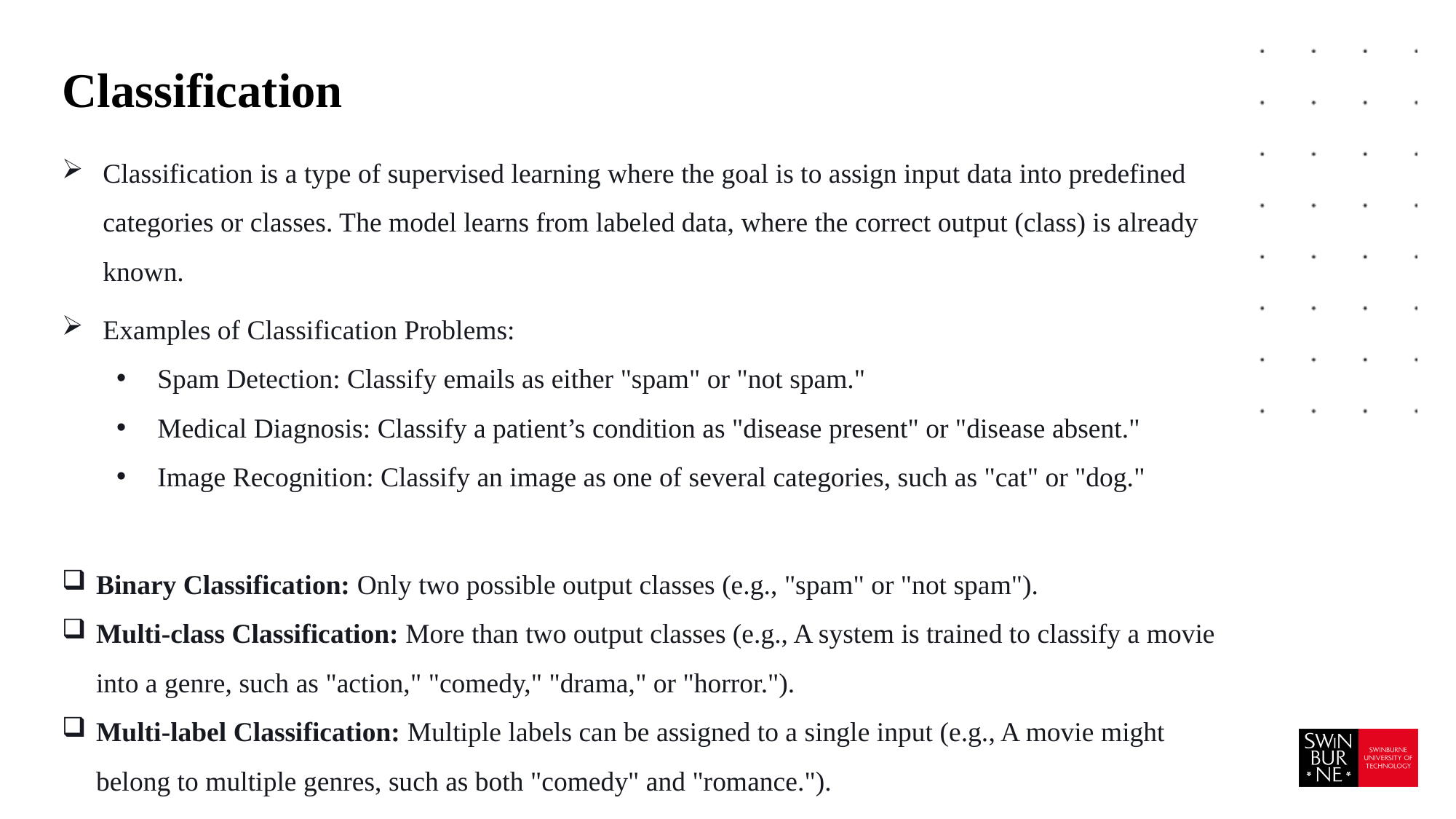

# Classification
Classification is a type of supervised learning where the goal is to assign input data into predefined categories or classes. The model learns from labeled data, where the correct output (class) is already known.
Examples of Classification Problems:
Spam Detection: Classify emails as either "spam" or "not spam."
Medical Diagnosis: Classify a patient’s condition as "disease present" or "disease absent."
Image Recognition: Classify an image as one of several categories, such as "cat" or "dog."

Binary Classification: Only two possible output classes (e.g., "spam" or "not spam").
Multi-class Classification: More than two output classes (e.g., A system is trained to classify a movie into a genre, such as "action," "comedy," "drama," or "horror.").
Multi-label Classification: Multiple labels can be assigned to a single input (e.g., A movie might belong to multiple genres, such as both "comedy" and "romance.").